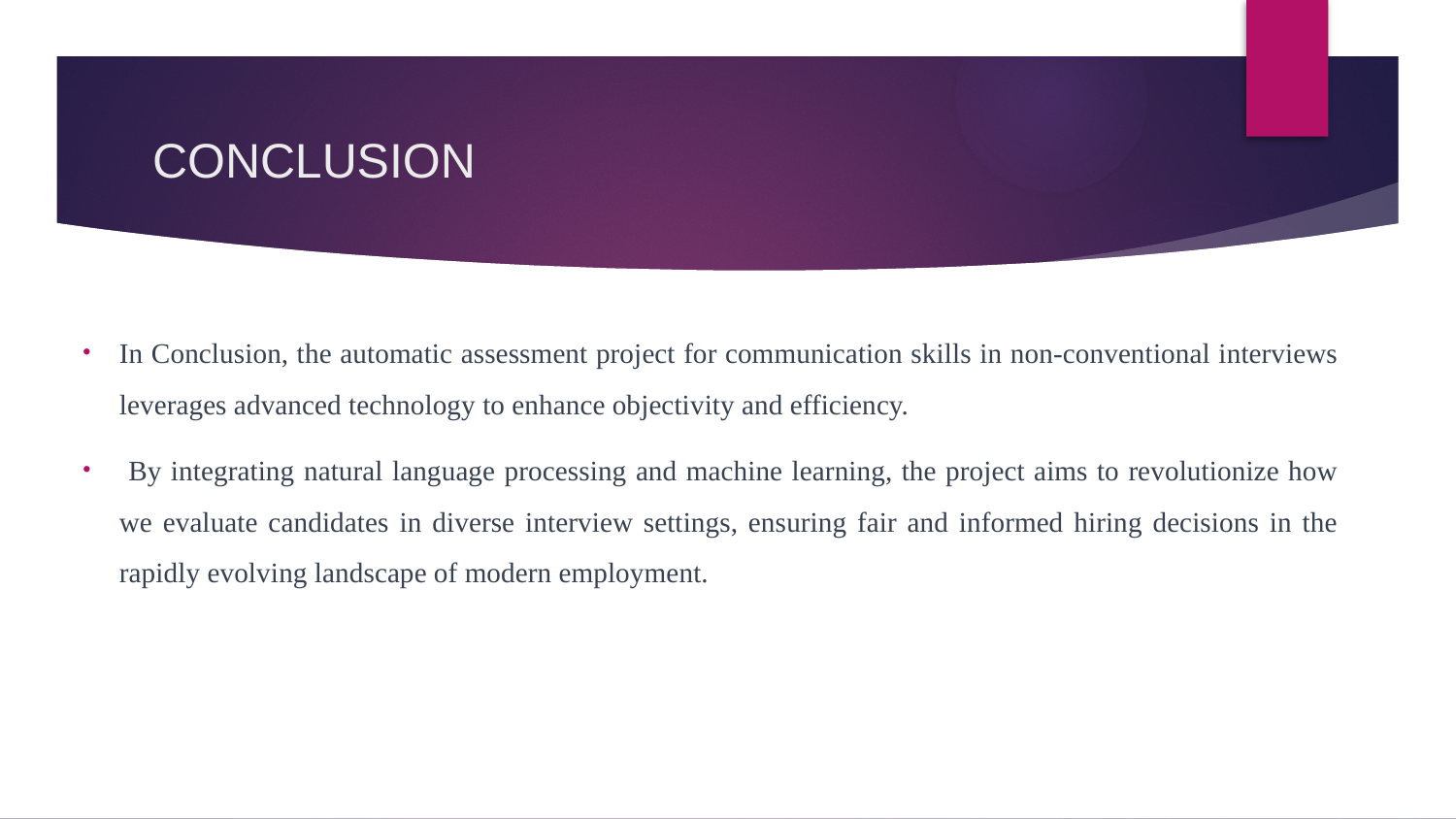

# CONCLUSION
In Conclusion, the automatic assessment project for communication skills in non-conventional interviews leverages advanced technology to enhance objectivity and efficiency.
 By integrating natural language processing and machine learning, the project aims to revolutionize how we evaluate candidates in diverse interview settings, ensuring fair and informed hiring decisions in the rapidly evolving landscape of modern employment.